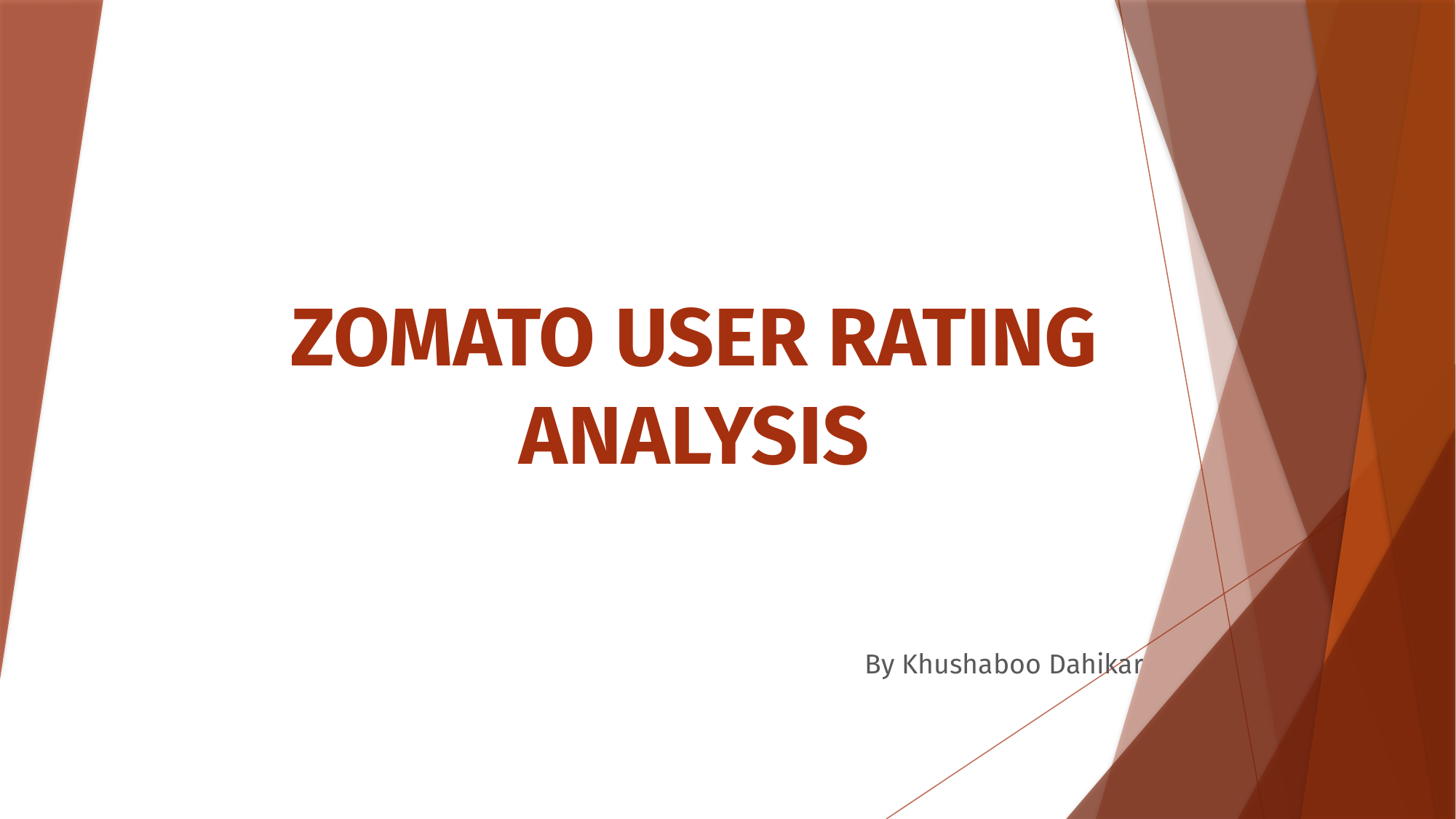

# ZOMATO USER RATING ANALYSIS
By Khushaboo Dahikar